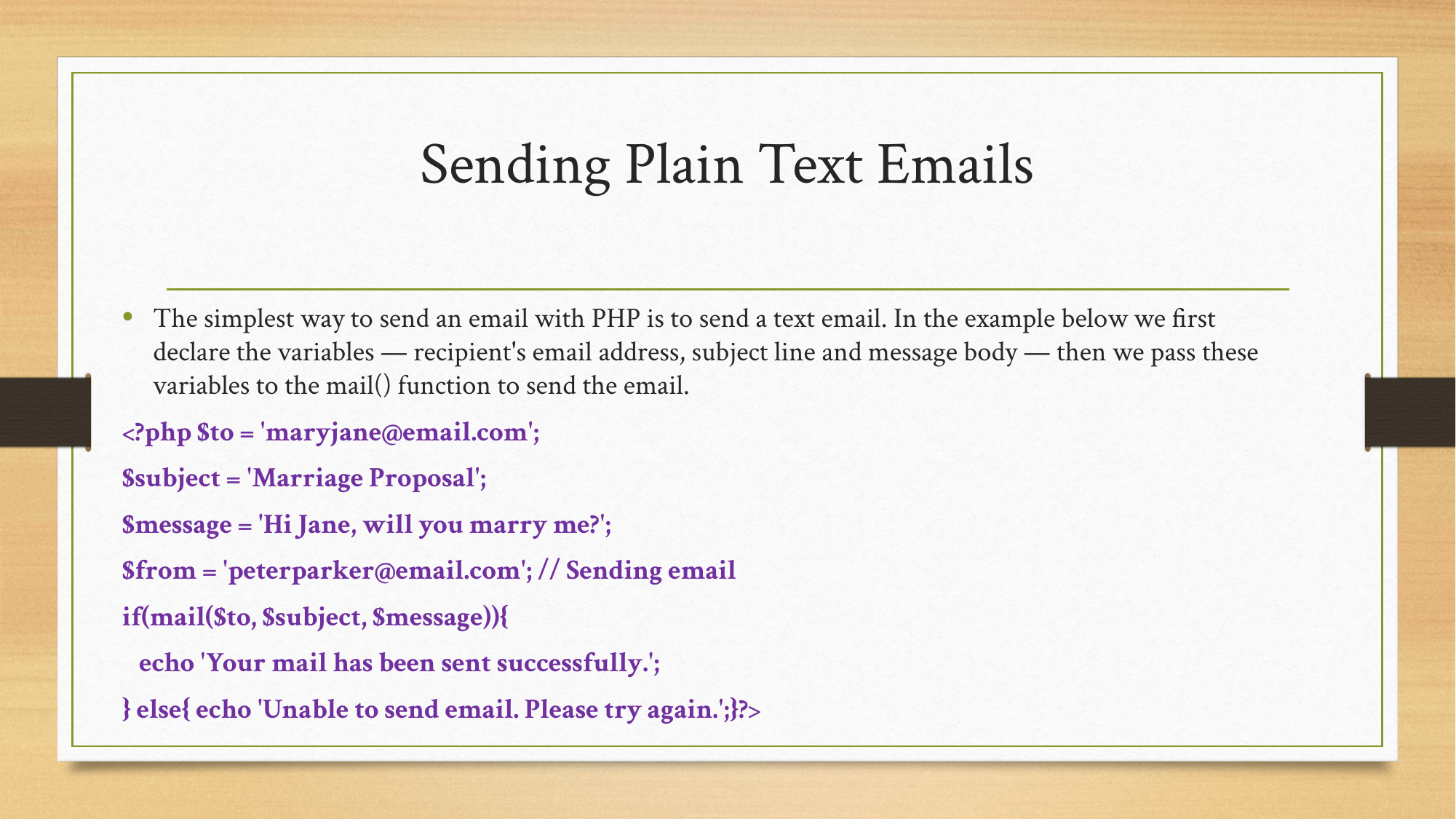

# Sending Plain Text Emails
The simplest way to send an email with PHP is to send a text email. In the example below we first declare the variables — recipient's email address, subject line and message body — then we pass these variables to the mail() function to send the email.
<?php $to = 'maryjane@email.com';
$subject = 'Marriage Proposal';
$message = 'Hi Jane, will you marry me?';
$from = 'peterparker@email.com'; // Sending email
if(mail($to, $subject, $message)){
   echo 'Your mail has been sent successfully.';
} else{ echo 'Unable to send email. Please try again.';}?>